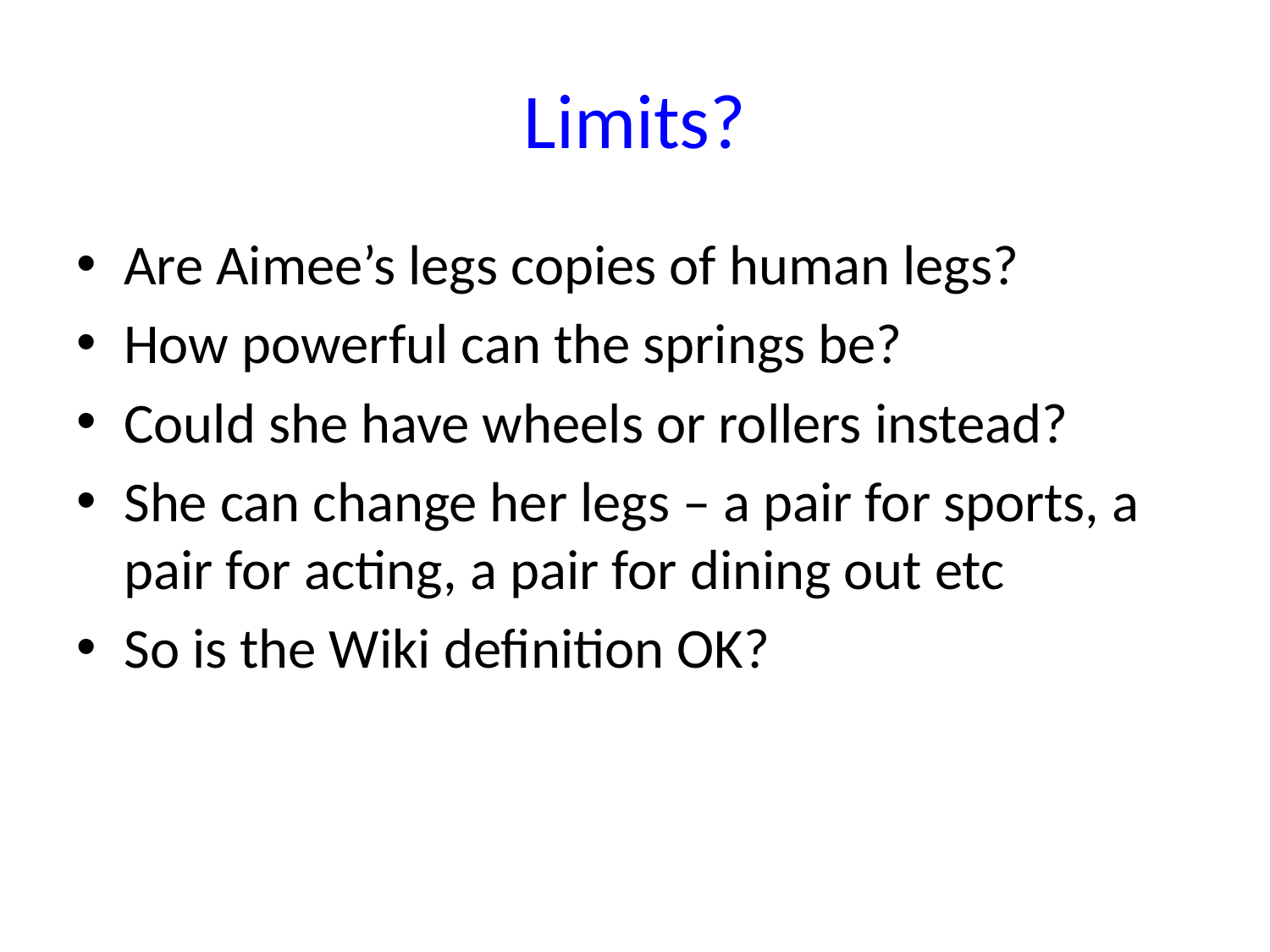

# Limits?
Are Aimee’s legs copies of human legs?
How powerful can the springs be?
Could she have wheels or rollers instead?
She can change her legs – a pair for sports, a pair for acting, a pair for dining out etc
So is the Wiki definition OK?